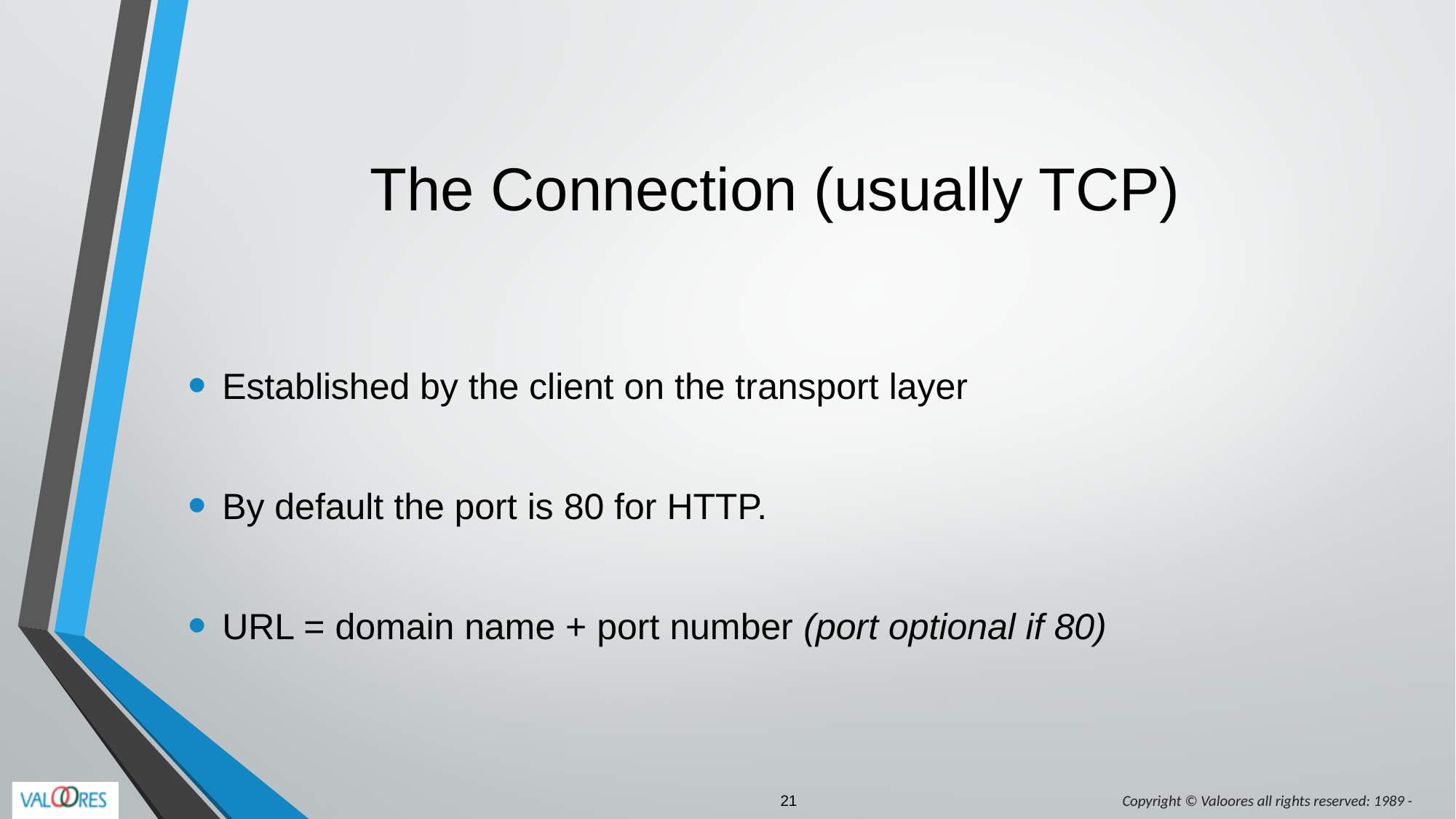

# The Connection (usually TCP)
Established by the client on the transport layer

By default the port is 80 for HTTP.

URL = domain name + port number (port optional if 80)
21
Copyright © Valoores all rights reserved: 1989 -